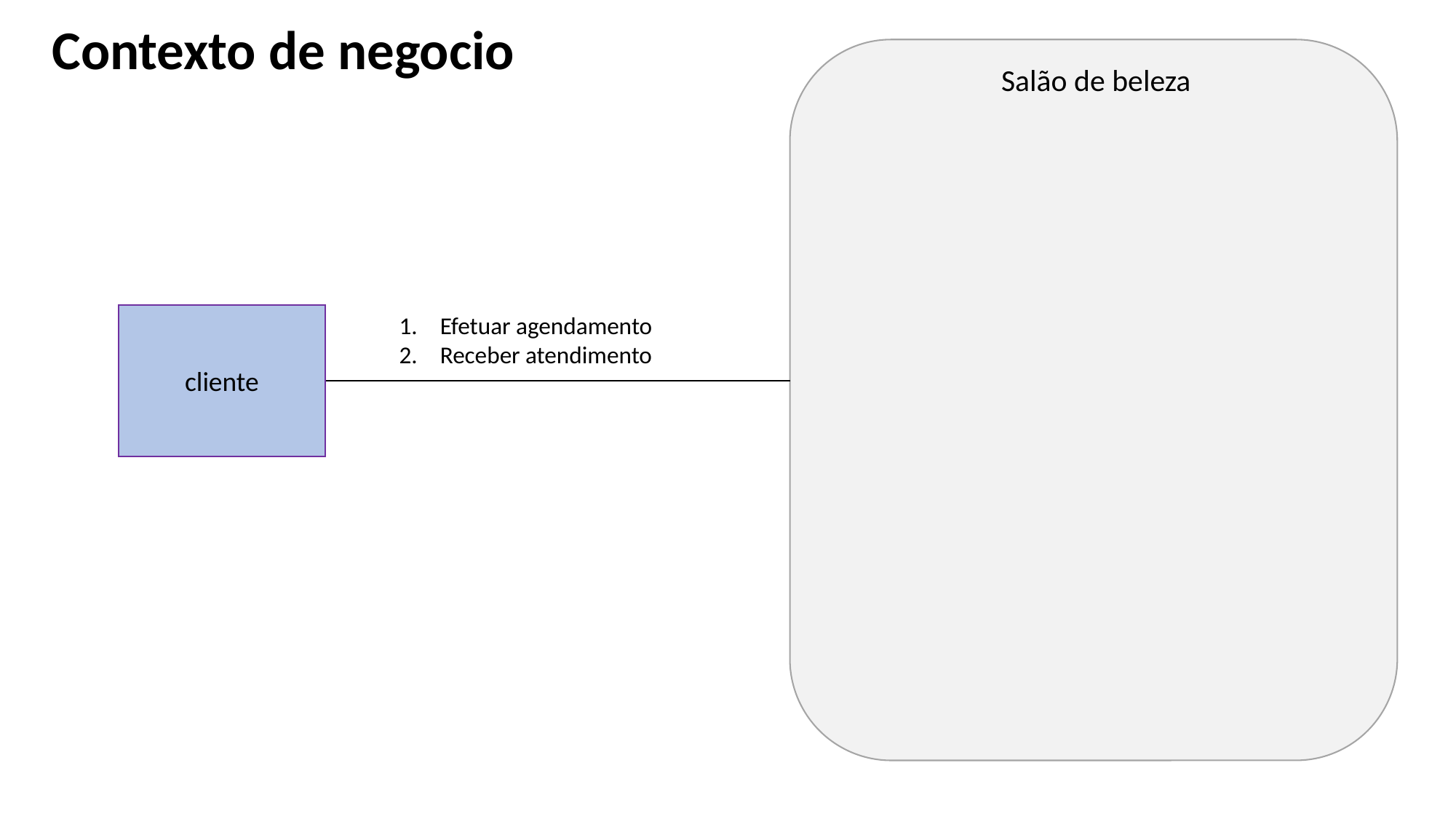

Contexto de negocio

Salão de beleza
cliente
Efetuar agendamento
Receber atendimento